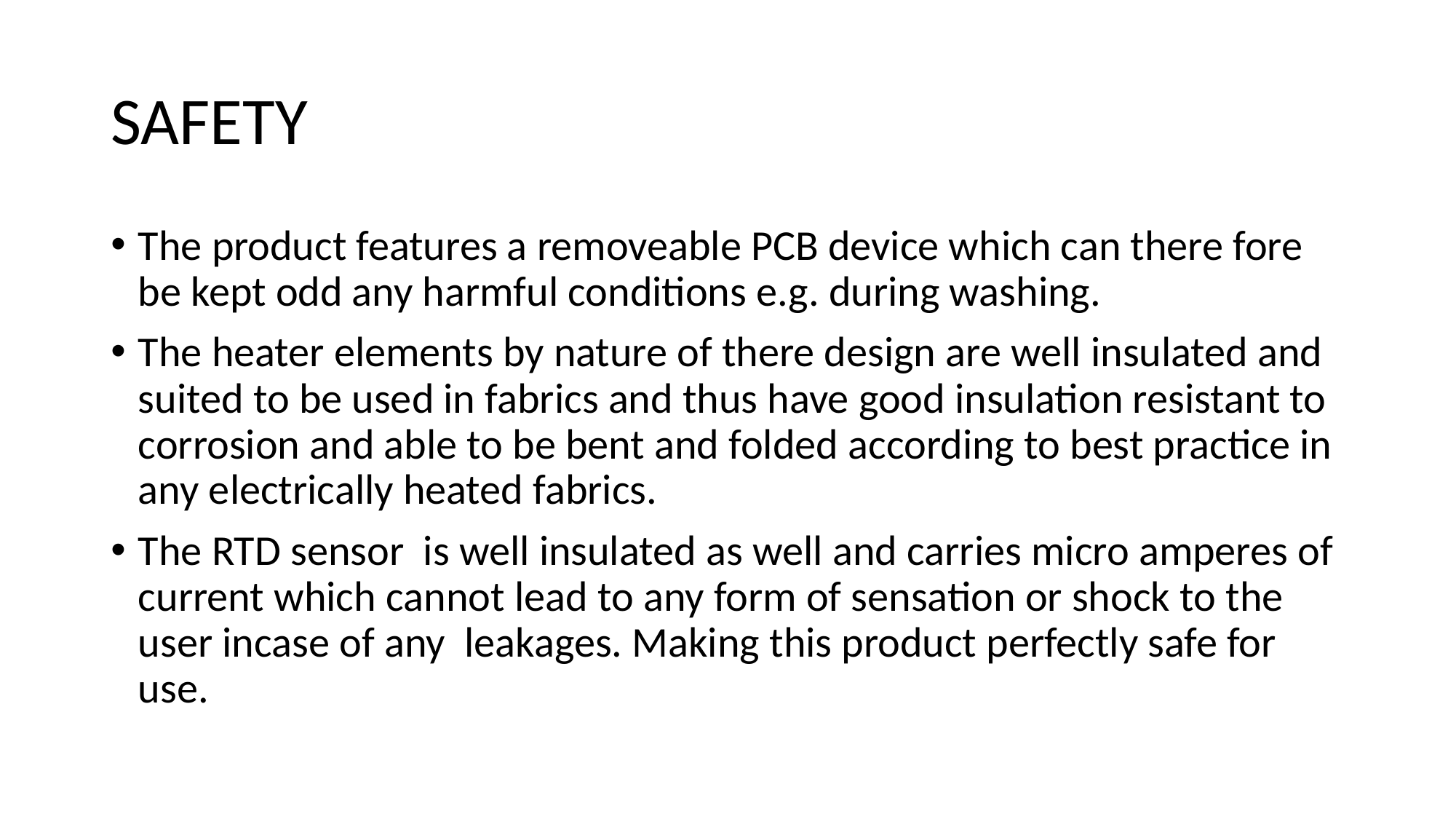

# SAFETY
The product features a removeable PCB device which can there fore be kept odd any harmful conditions e.g. during washing.
The heater elements by nature of there design are well insulated and suited to be used in fabrics and thus have good insulation resistant to corrosion and able to be bent and folded according to best practice in any electrically heated fabrics.
The RTD sensor  is well insulated as well and carries micro amperes of current which cannot lead to any form of sensation or shock to the user incase of any  leakages. Making this product perfectly safe for use.